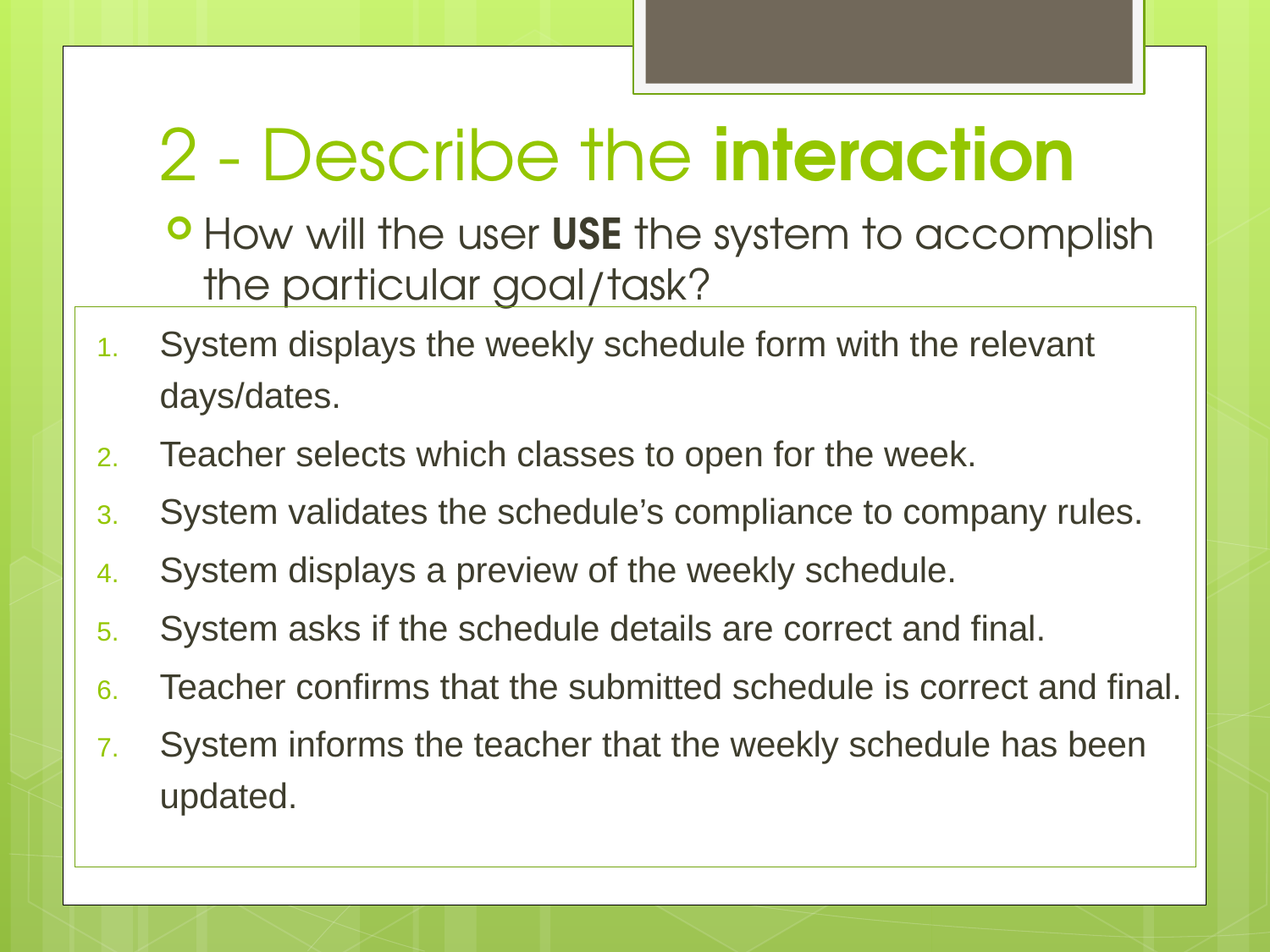

# 2 - Describe the interaction
How will the user USE the system to accomplish the particular goal/task?
System displays the weekly schedule form with the relevant days/dates.
Teacher selects which classes to open for the week.
System validates the schedule’s compliance to company rules.
System displays a preview of the weekly schedule.
System asks if the schedule details are correct and final.
Teacher confirms that the submitted schedule is correct and final.
System informs the teacher that the weekly schedule has been updated.